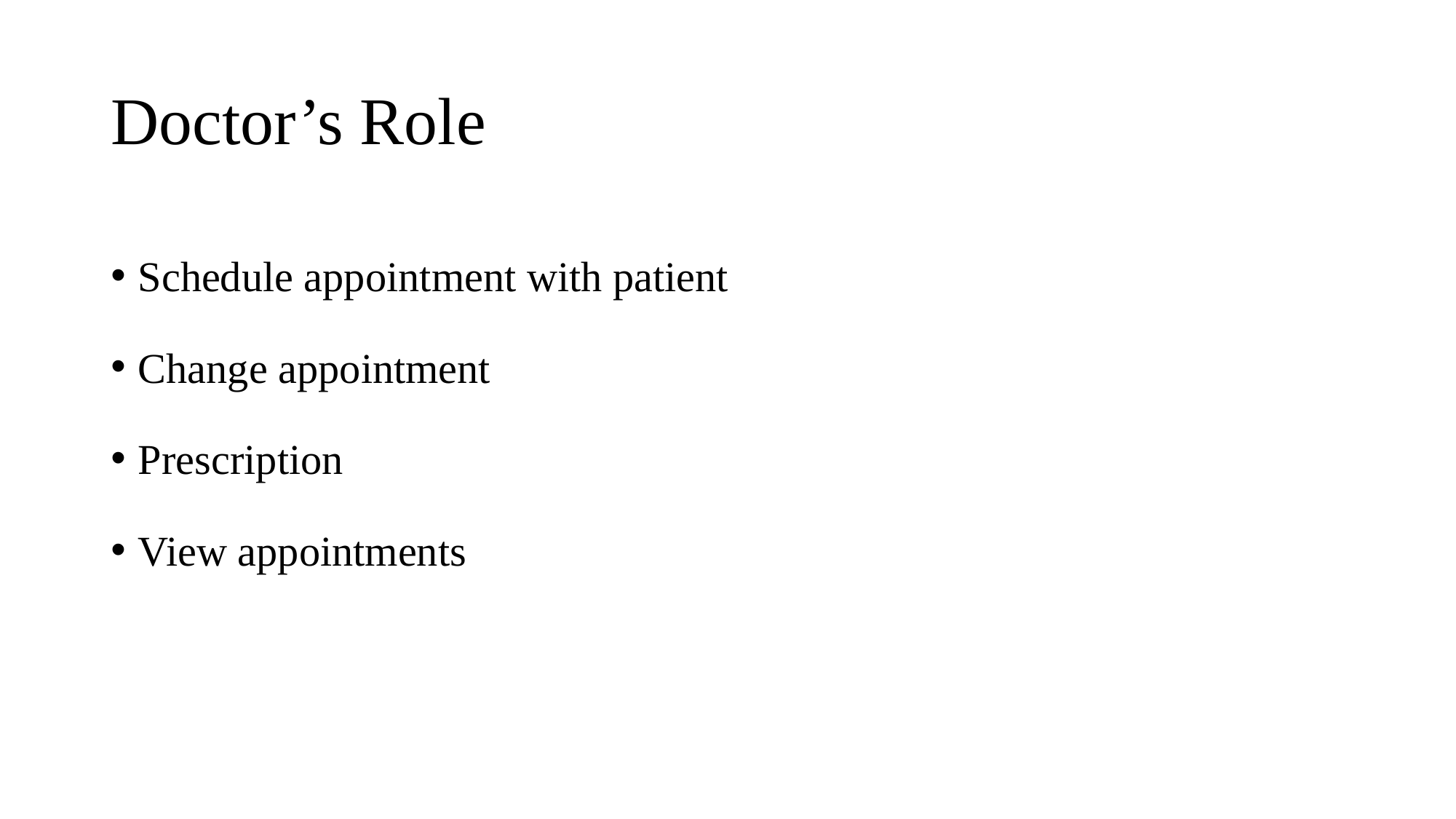

# Doctor’s Role
Schedule appointment with patient
Change appointment
Prescription
View appointments